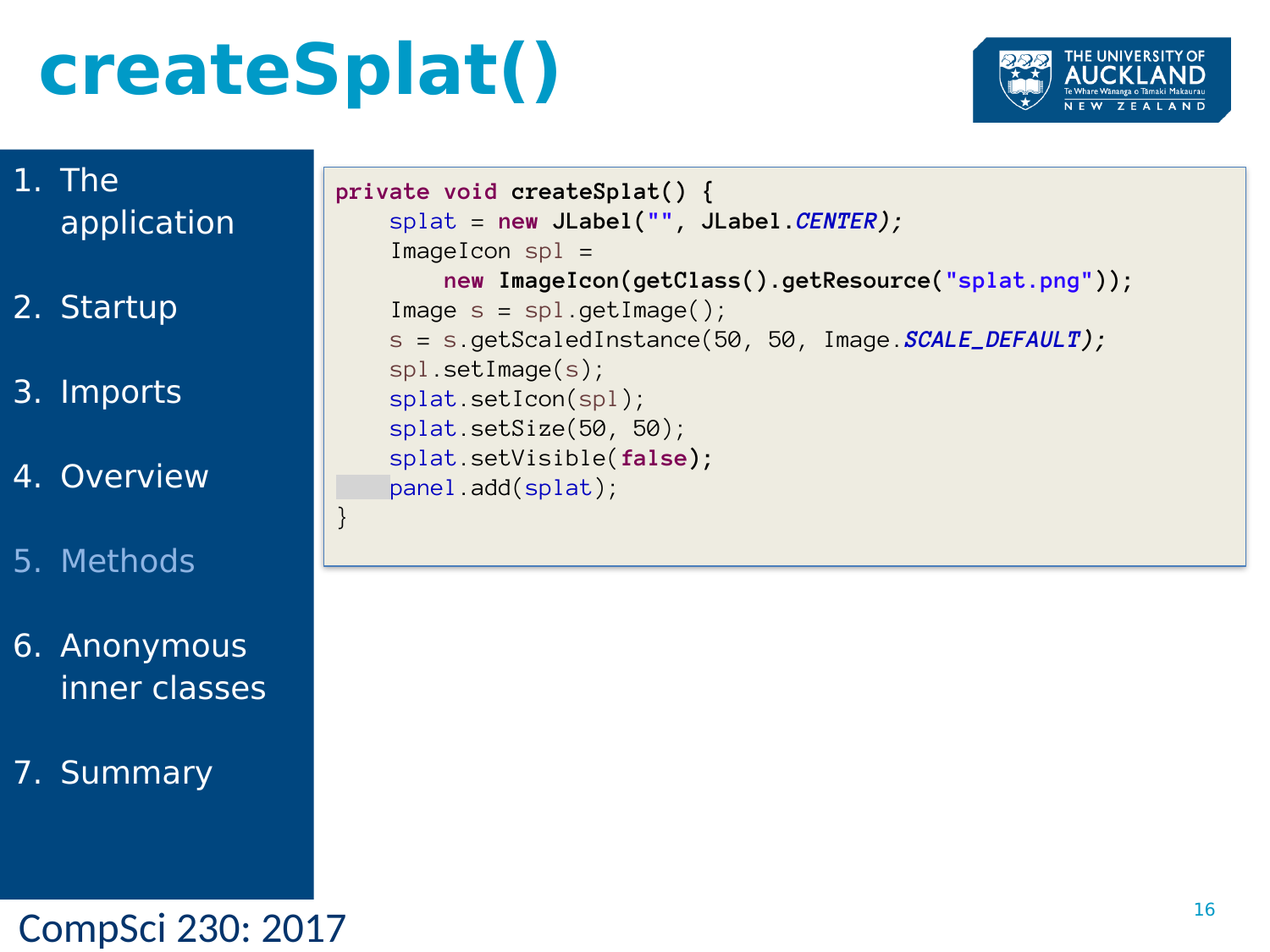

createSplat()
The application
Startup

Imports

Overview

Methods

Anonymous inner classes

Summary

private void createSplat() {
    splat = new JLabel("", JLabel.CENTER);
    ImageIcon spl =
        new ImageIcon(getClass().getResource("splat.png"));
    Image s = spl.getImage();
    s = s.getScaledInstance(50, 50, Image.SCALE_DEFAULT);
    spl.setImage(s);
    splat.setIcon(spl);
    splat.setSize(50, 50);
    splat.setVisible(false);
    panel.add(splat);
}
16